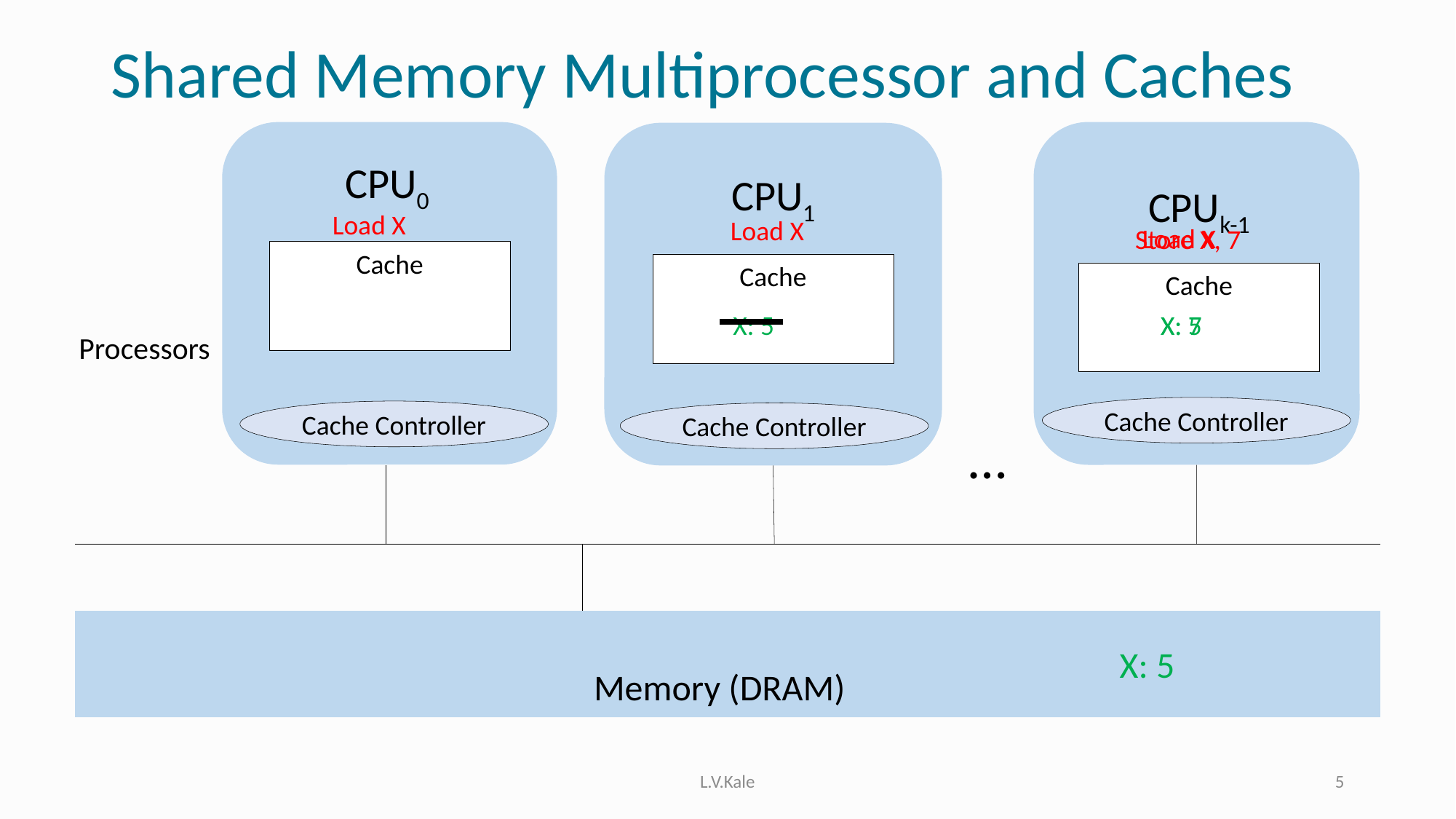

# Shared Memory Multiprocessor and Caches

CPU0
CPU1
CPUk-1
Load X
Load X
Load X
Store X, 7
Cache

Cache

Cache

X: 5
X: 7
X: 5
Processors
Cache Controller
Cache Controller
Cache Controller
…

X: 5
Memory (DRAM)
L.V.Kale
5